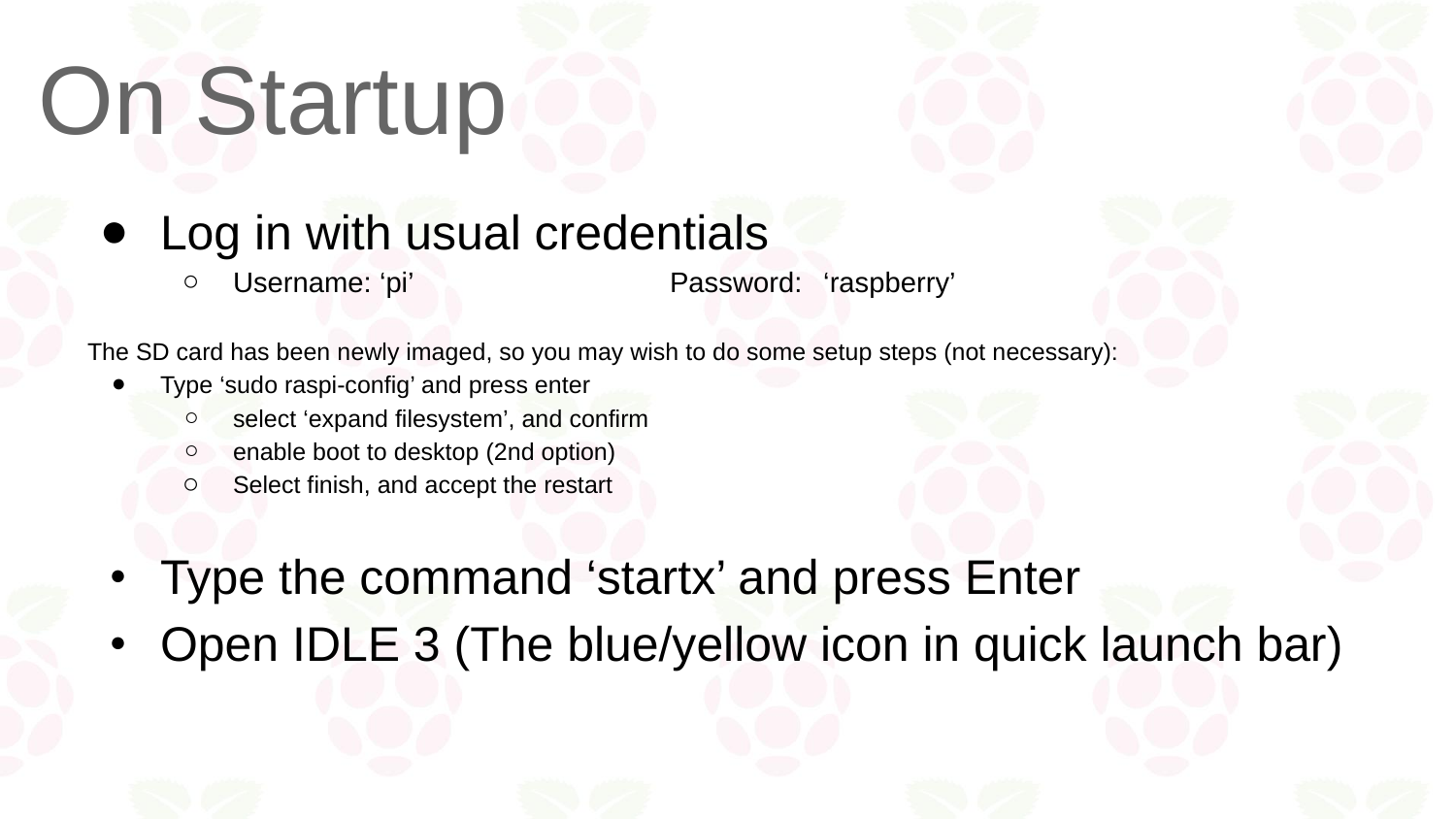

On Startup

Log in with usual credentials
Username: ‘pi’		Password:	 ‘raspberry’
The SD card has been newly imaged, so you may wish to do some setup steps (not necessary):
Type ‘sudo raspi-config’ and press enter
select ‘expand filesystem’, and confirm
enable boot to desktop (2nd option)
Select finish, and accept the restart
Type the command ‘startx’ and press Enter
Open IDLE 3 (The blue/yellow icon in quick launch bar)